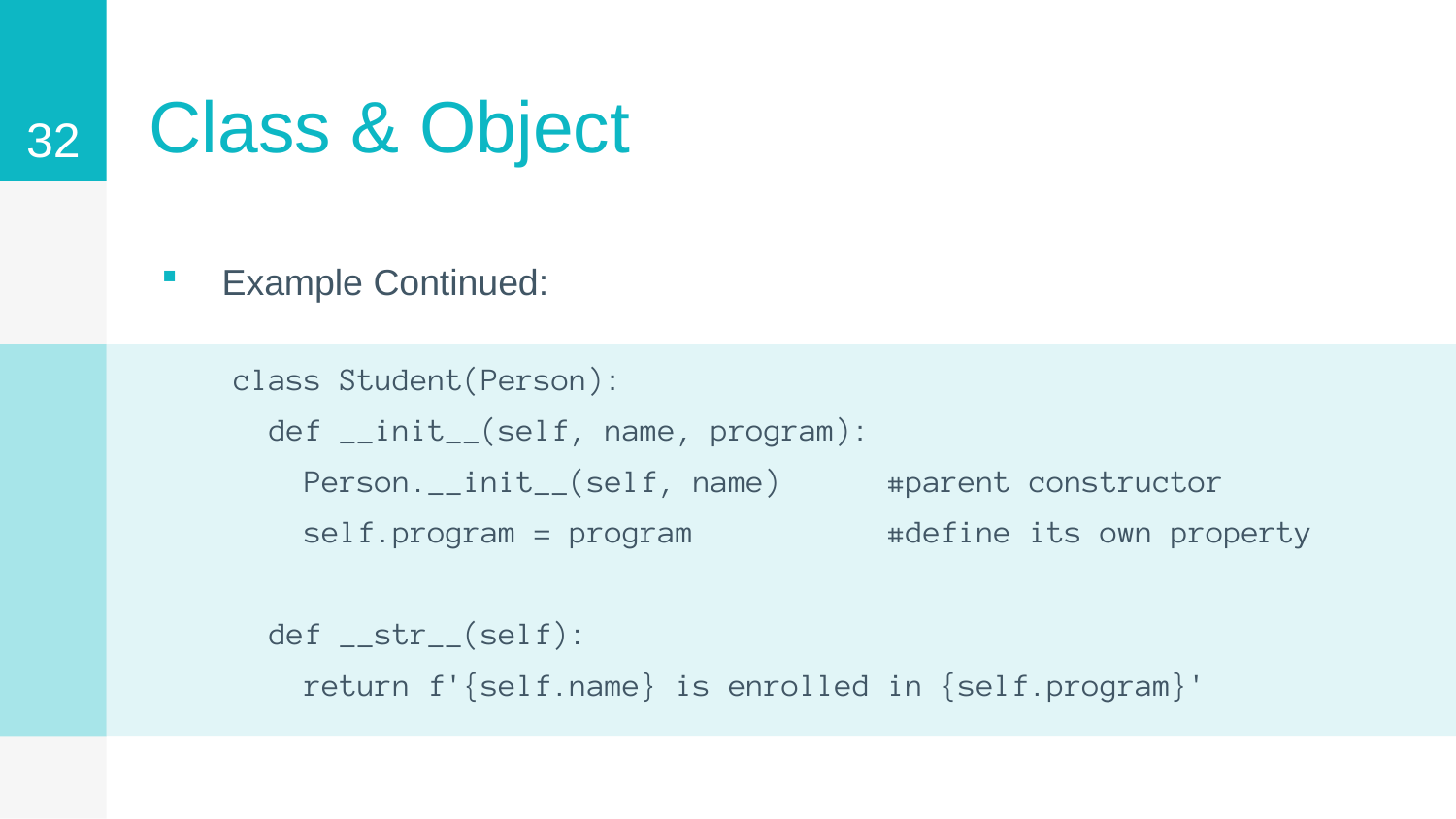

32
# Class & Object
Example Continued:
class Student(Person):
  def __init__(self, name, program):
    Person.__init__(self, name)      #parent constructor
    self.program = program           #define its own property

  def __str__(self):
    return f'{self.name} is enrolled in {self.program}'